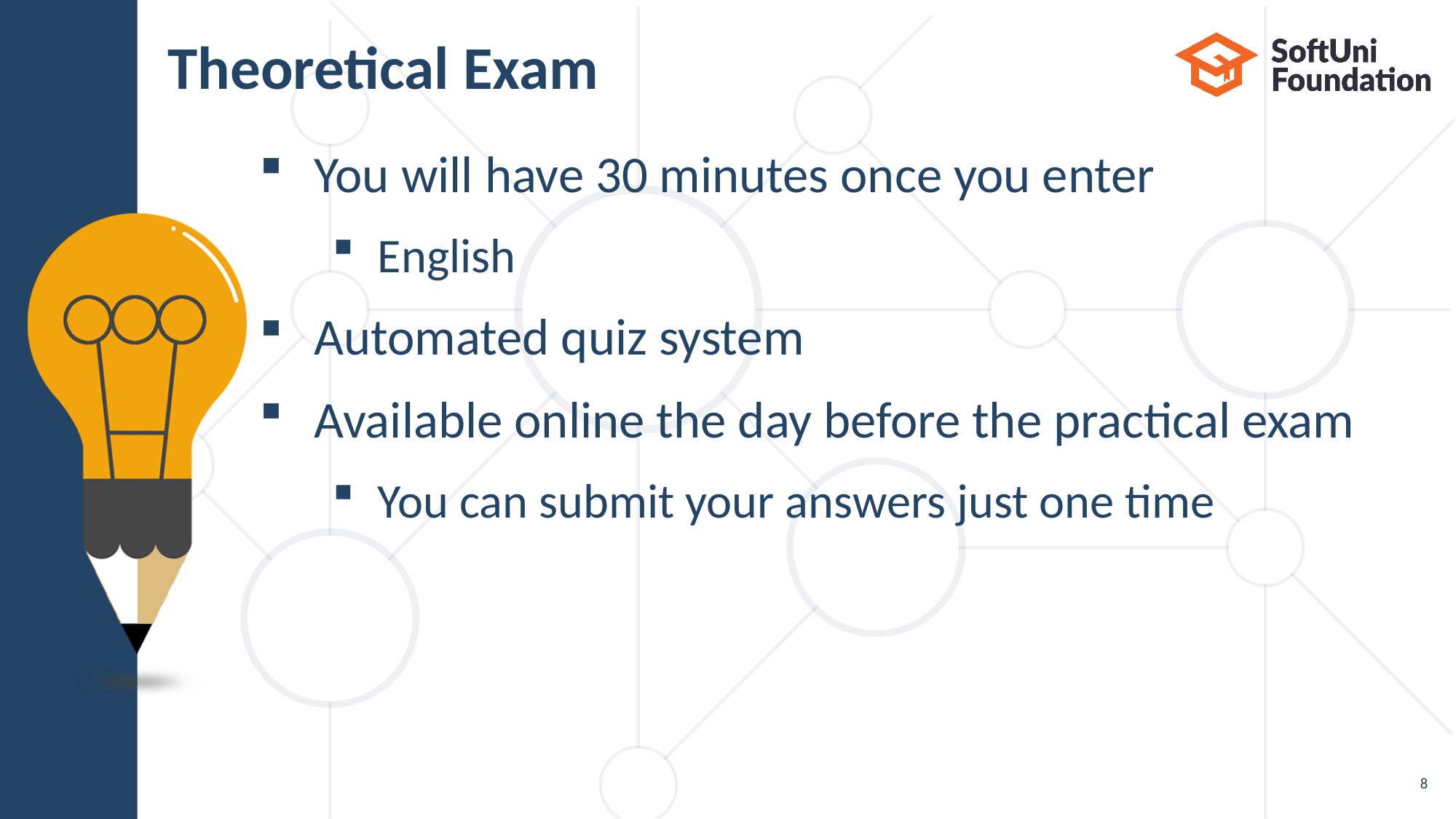

# Theoretical Exam
You will have 30 minutes once you enter
English
Automated quiz system
Available online the day before the practical exam
You can submit your answers just one time

8